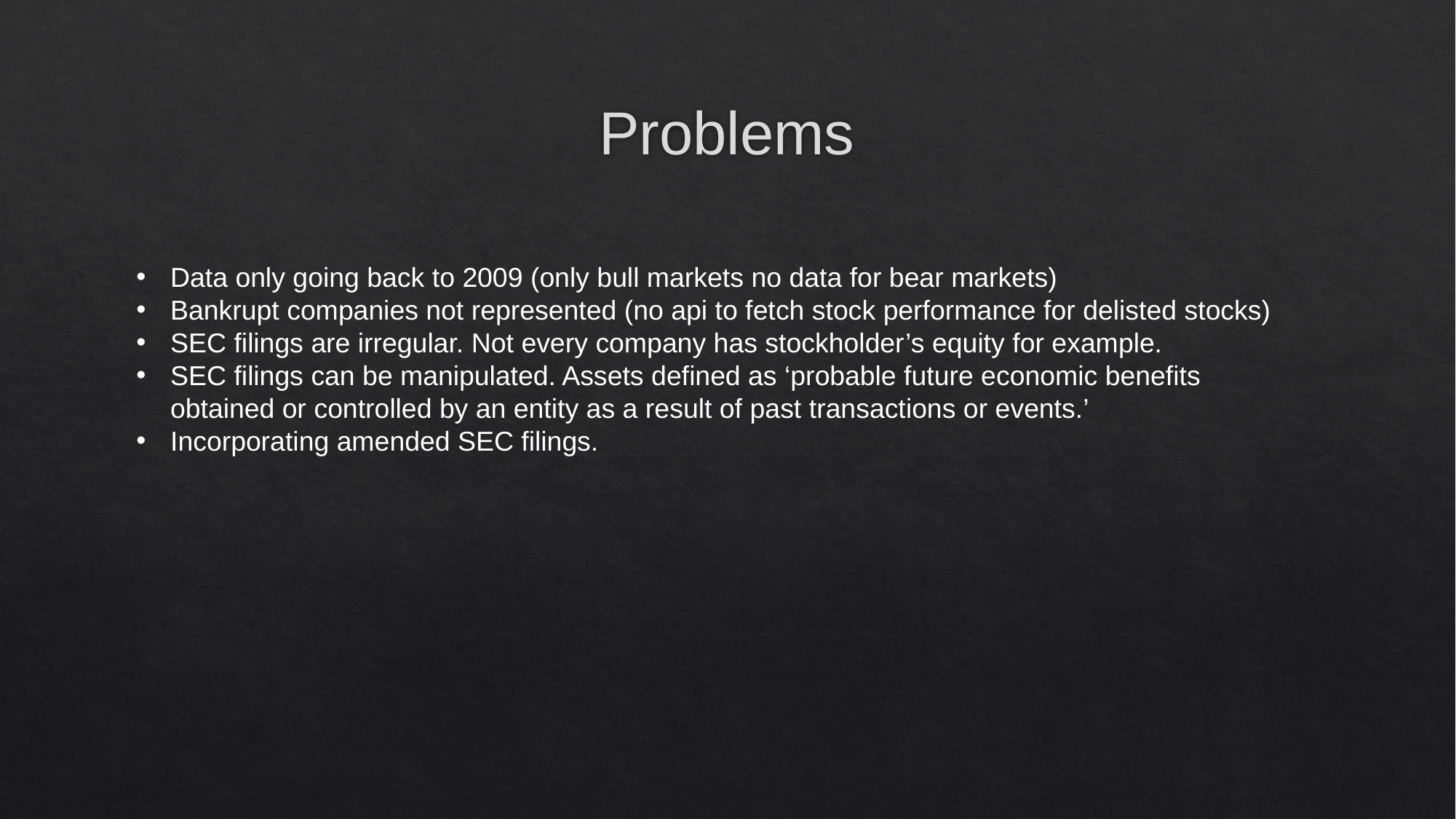

# Problems
Data only going back to 2009 (only bull markets no data for bear markets)
Bankrupt companies not represented (no api to fetch stock performance for delisted stocks)
SEC filings are irregular. Not every company has stockholder’s equity for example.
SEC filings can be manipulated. Assets defined as ‘probable future economic benefits obtained or controlled by an entity as a result of past transactions or events.’
Incorporating amended SEC filings.